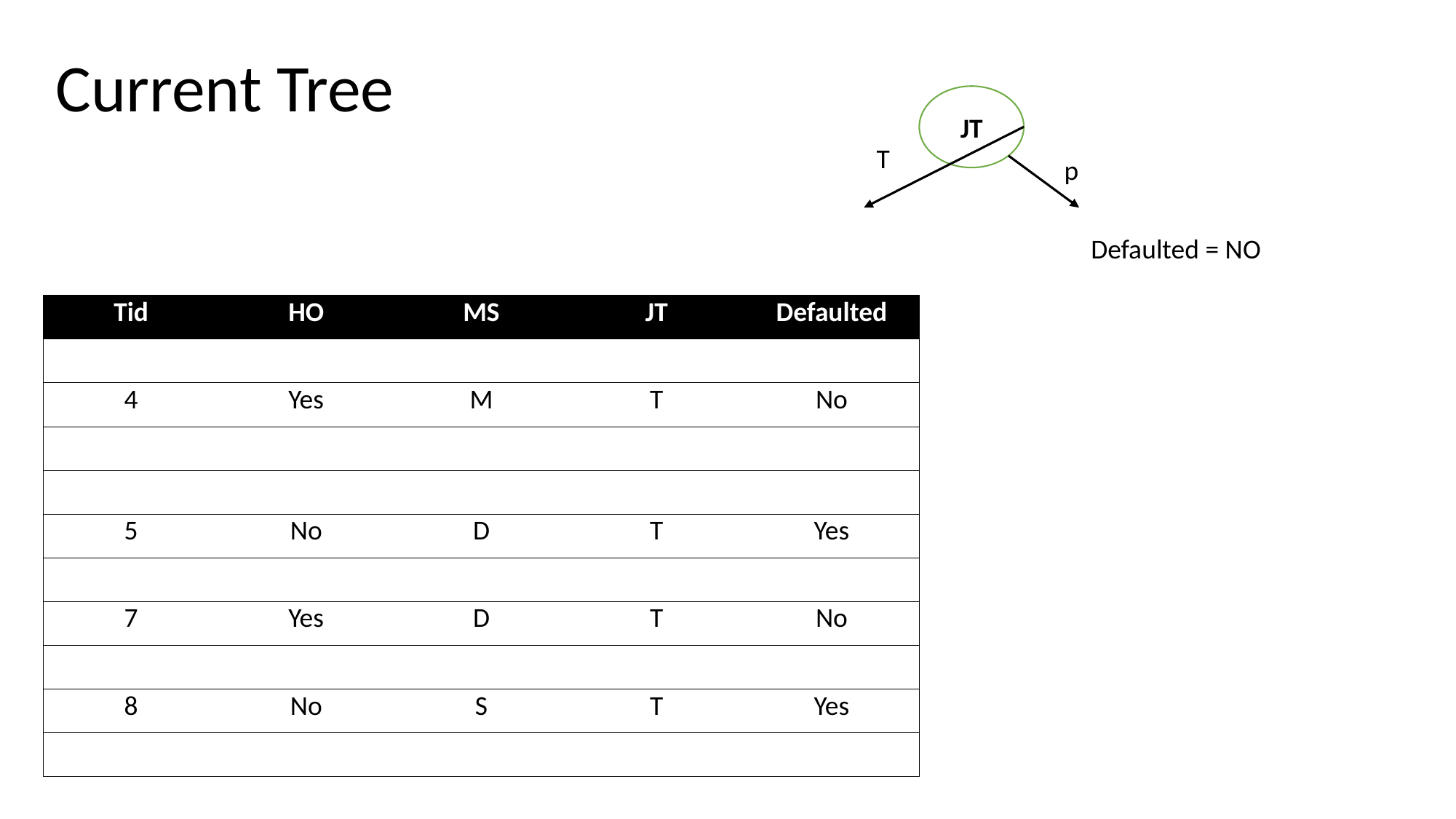

# Current Tree
JT
T
p
Defaulted = NO
| Tid | HO | MS | JT | Defaulted |
| --- | --- | --- | --- | --- |
|  |  |  |  |  |
| 4 | Yes | M | T | No |
|  |  |  |  |  |
|  |  |  |  |  |
| 5 | No | D | T | Yes |
|  |  |  |  |  |
| 7 | Yes | D | T | No |
|  |  |  |  |  |
| 8 | No | S | T | Yes |
|  |  |  |  |  |